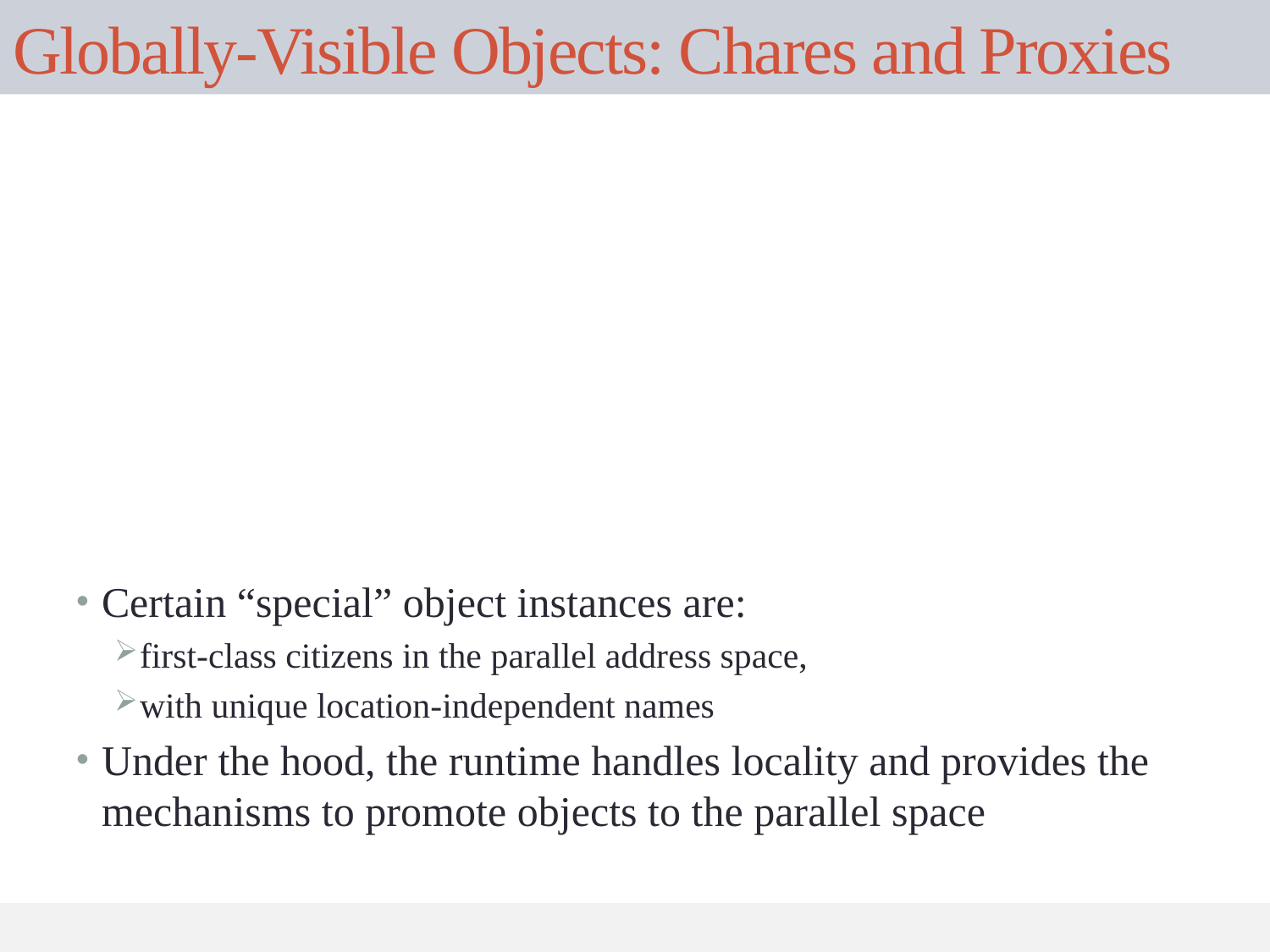

# Globally-Visible Objects: Chares and Proxies
Certain “special” object instances are:
first-class citizens in the parallel address space,
with unique location-independent names
Under the hood, the runtime handles locality and provides the mechanisms to promote objects to the parallel space